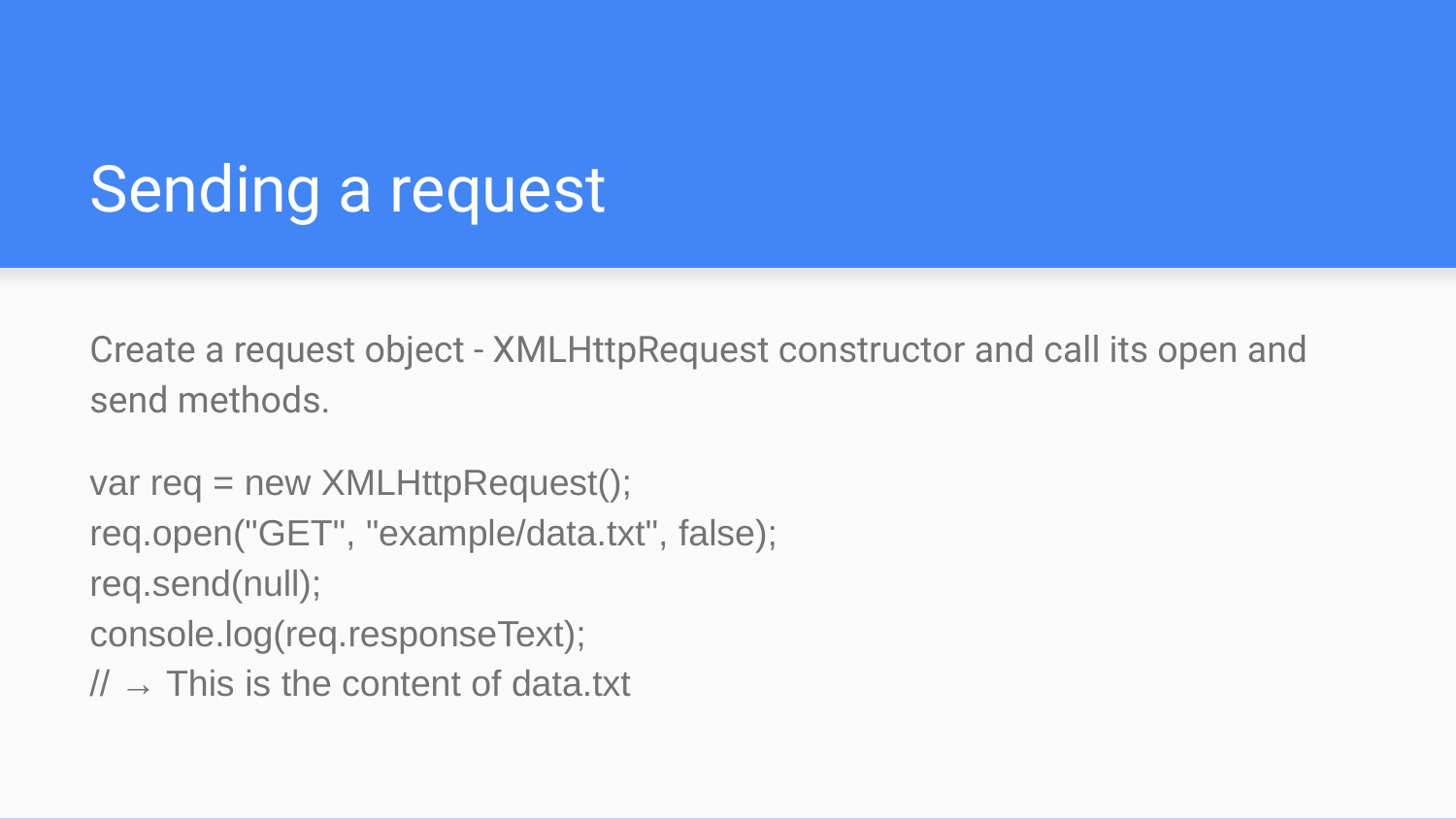

# Sending a request
Create a request object - XMLHttpRequest constructor and call its open and send methods.
var req = new XMLHttpRequest();
req.open("GET", "example/data.txt", false);
req.send(null);
console.log(req.responseText);
// → This is the content of data.txt